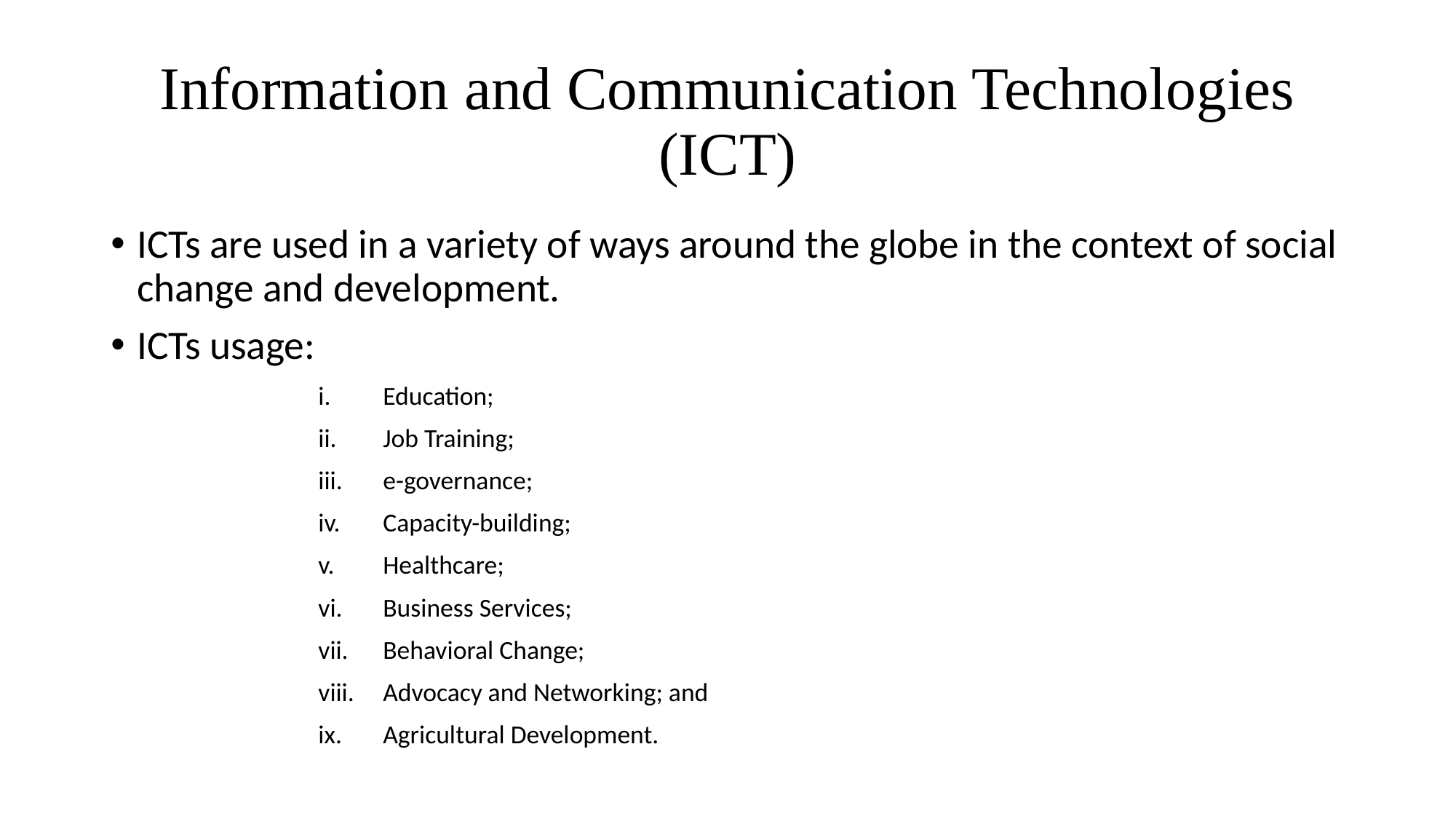

# Information and Communication Technologies (ICT)
ICTs are used in a variety of ways around the globe in the context of social change and development.
ICTs usage:
Education;
Job Training;
e-governance;
Capacity-building;
Healthcare;
Business Services;
Behavioral Change;
Advocacy and Networking; and
Agricultural Development.